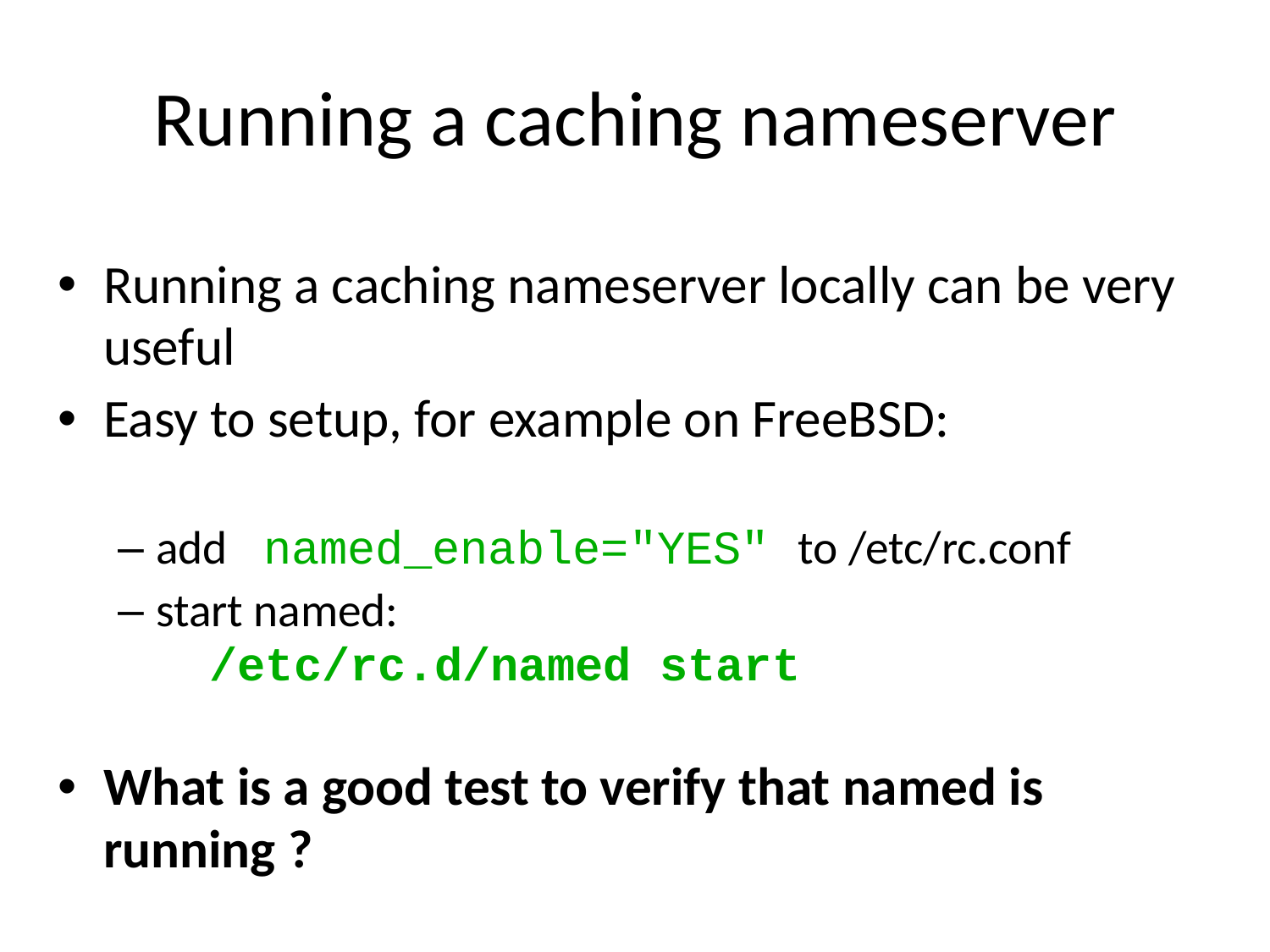

# Running a caching nameserver
Running a caching nameserver locally can be very useful
Easy to setup, for example on FreeBSD:
add	named_enable="YES" to /etc/rc.conf
start named:
		/etc/rc.d/named start
What is a good test to verify that named is running ?